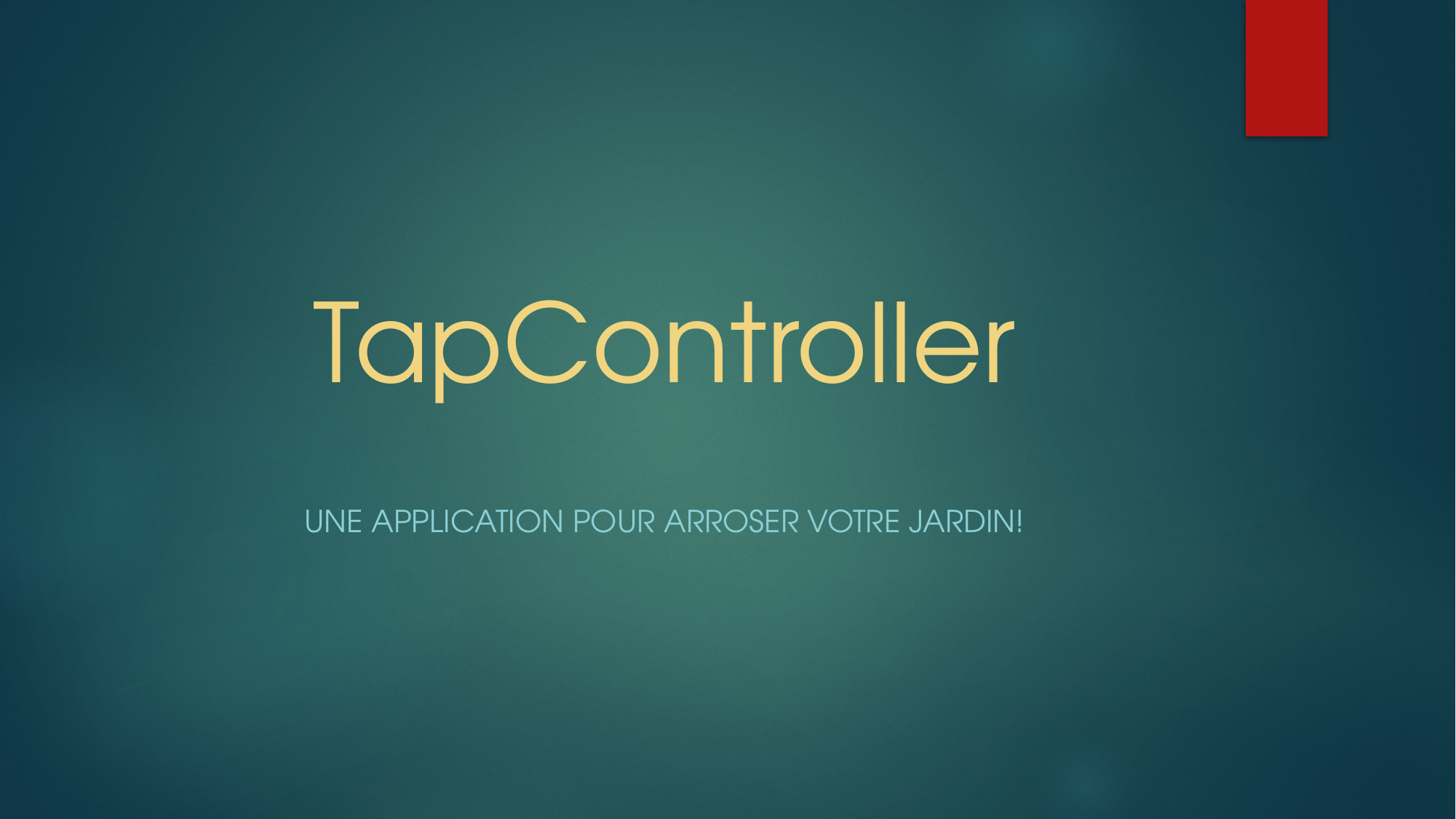

# TapController
Une application pour arroser votre jardin!